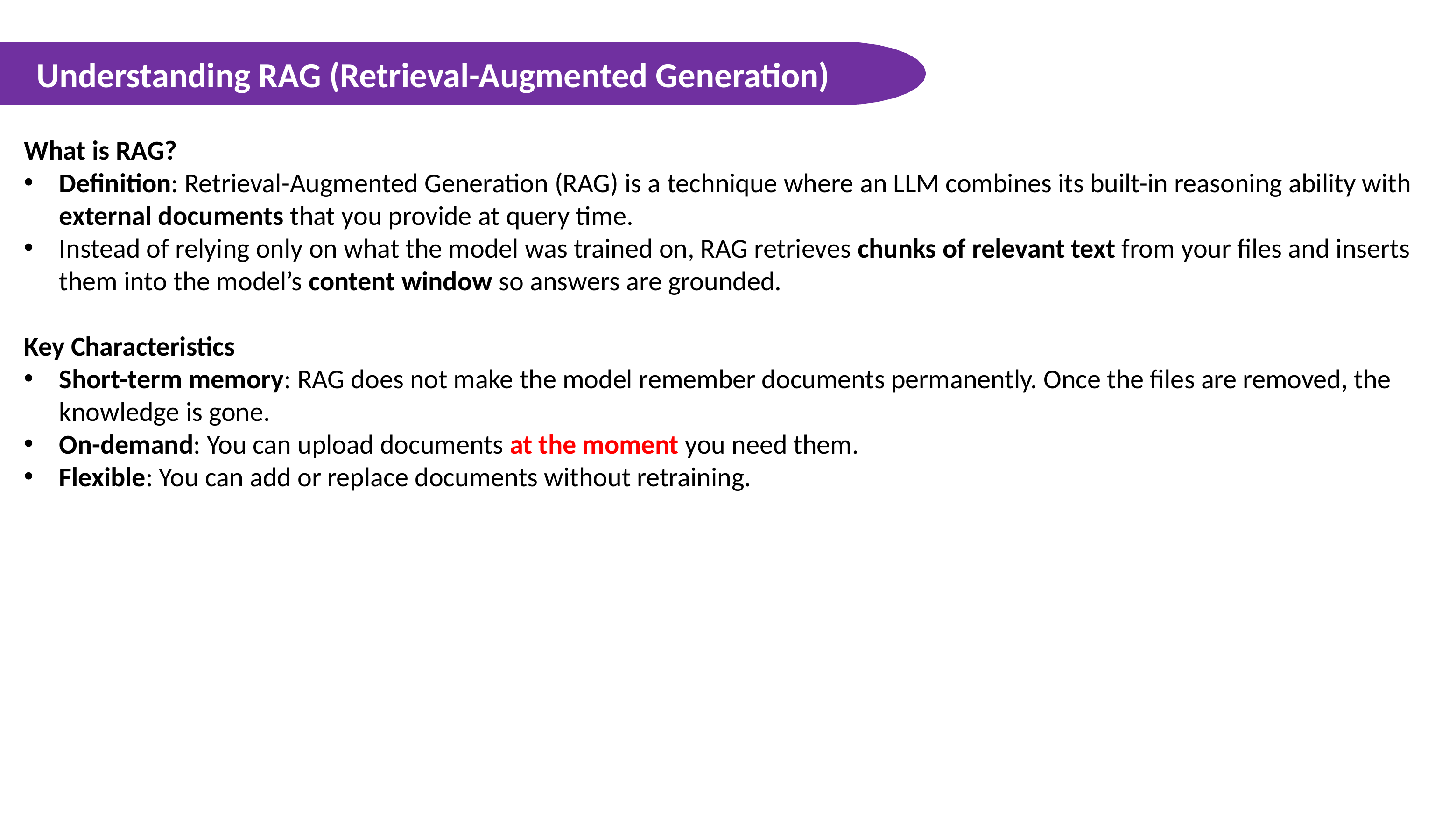

Understanding RAG (Retrieval-Augmented Generation)
What is RAG?
Definition: Retrieval-Augmented Generation (RAG) is a technique where an LLM combines its built-in reasoning ability with external documents that you provide at query time.
Instead of relying only on what the model was trained on, RAG retrieves chunks of relevant text from your files and inserts them into the model’s content window so answers are grounded.

Key Characteristics
Short-term memory: RAG does not make the model remember documents permanently. Once the files are removed, the knowledge is gone.
On-demand: You can upload documents at the moment you need them.
Flexible: You can add or replace documents without retraining.